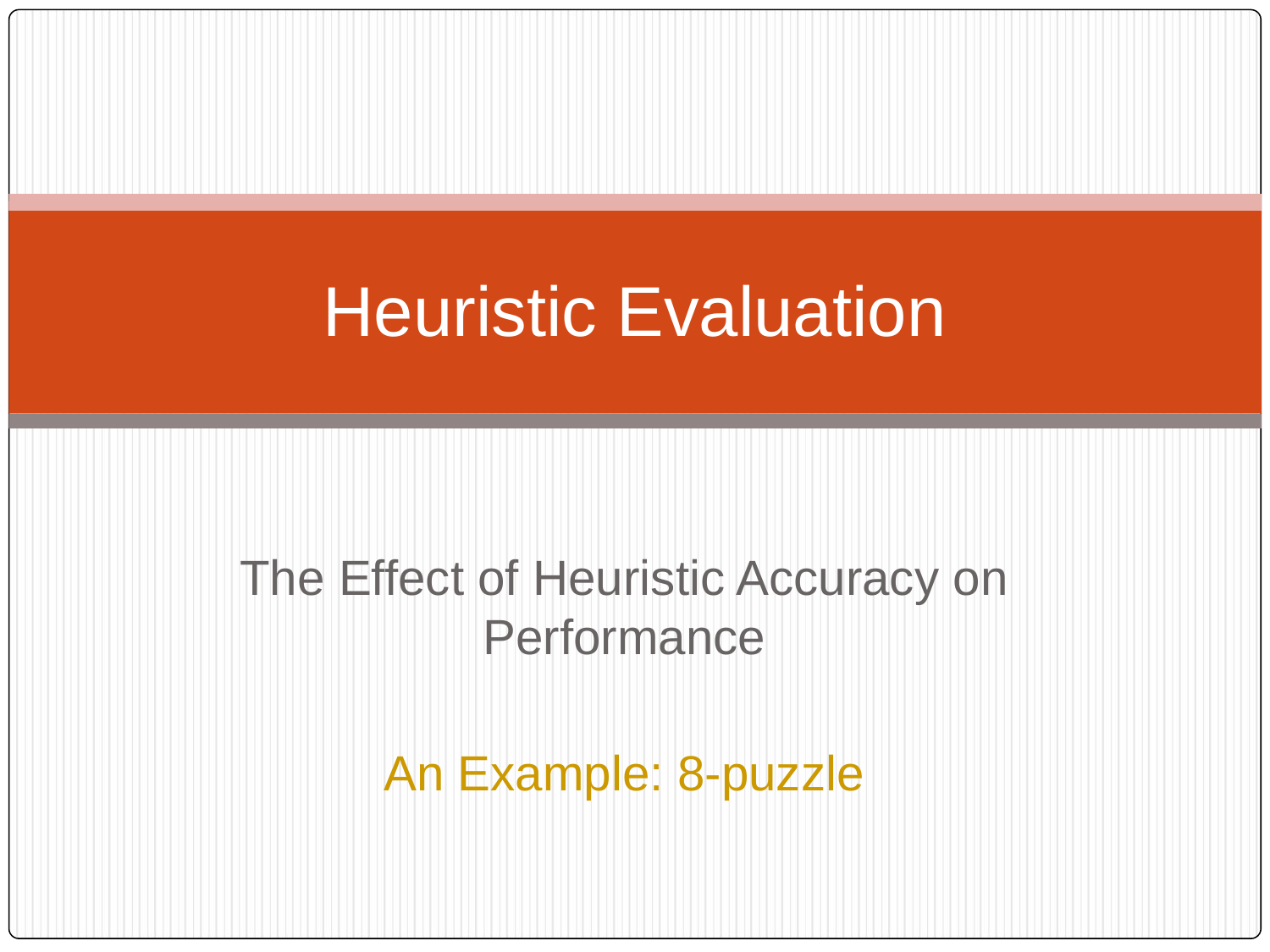

# Heuristic Evaluation
The Effect of Heuristic Accuracy on Performance

An Example: 8-puzzle